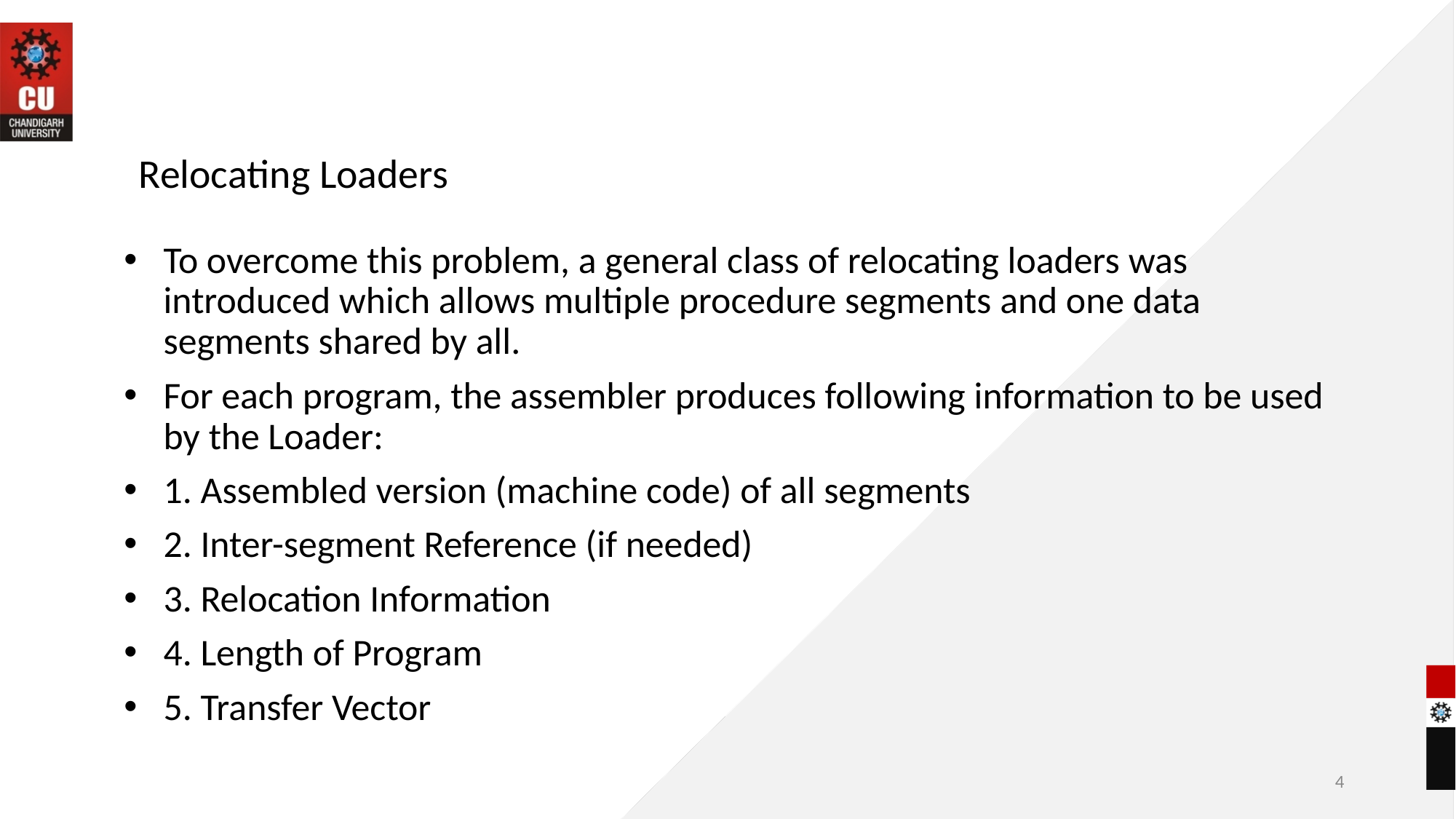

# Relocating Loaders
To overcome this problem, a general class of relocating loaders was introduced which allows multiple procedure segments and one data segments shared by all.
For each program, the assembler produces following information to be used by the Loader:
1. Assembled version (machine code) of all segments
2. Inter-segment Reference (if needed)
3. Relocation Information
4. Length of Program
5. Transfer Vector

4